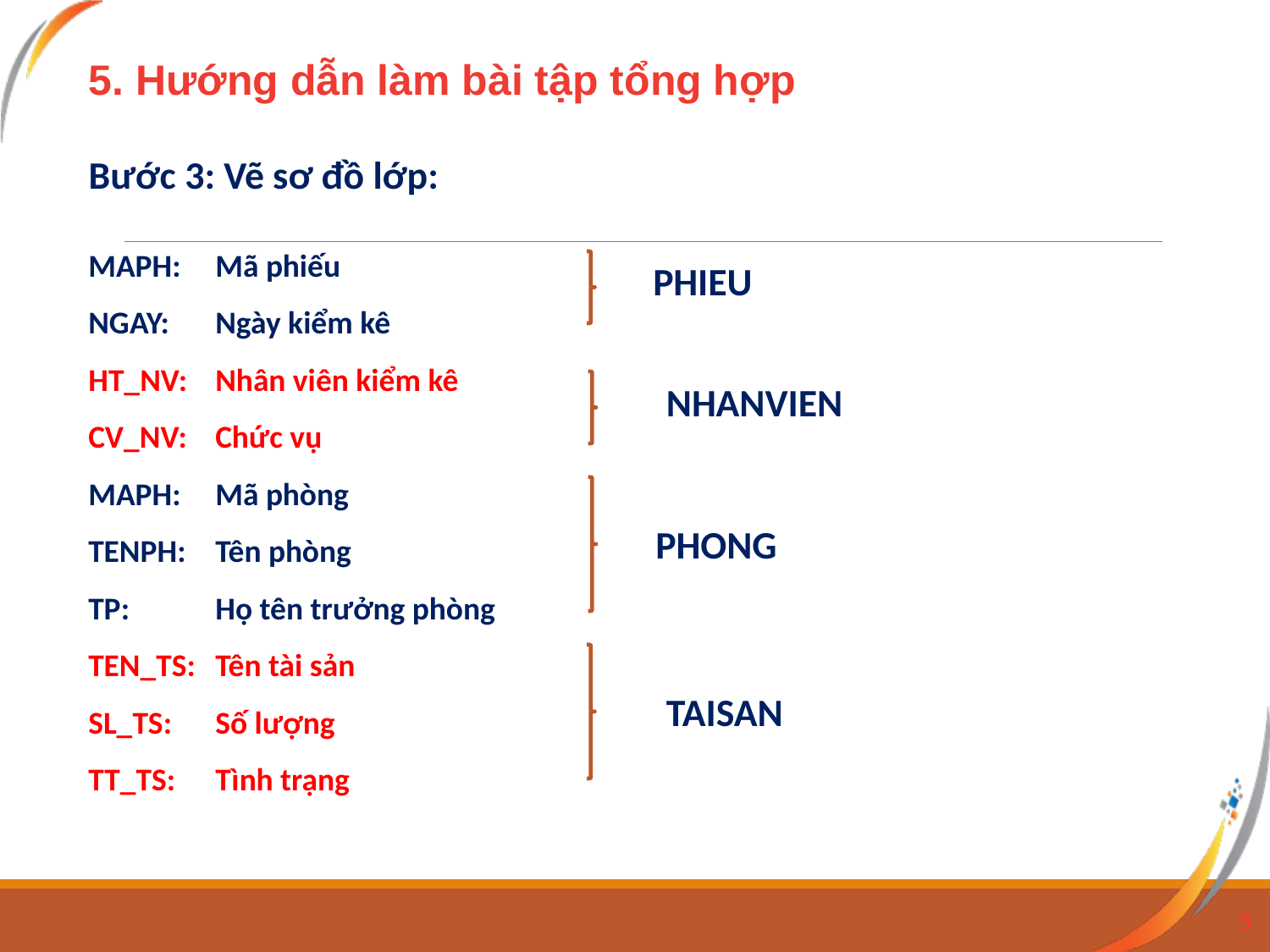

5. Hướng dẫn làm bài tập tổng hợp
Bước 3: Vẽ sơ đồ lớp:
MAPH:	Mã phiếu
NGAY:	Ngày kiểm kê
HT_NV:	Nhân viên kiểm kê
CV_NV:	Chức vụ
MAPH:	Mã phòng
TENPH:	Tên phòng
TP:	Họ tên trưởng phòng
TEN_TS:	Tên tài sản
SL_TS:	Số lượng
TT_TS:	Tình trạng

PHIEU

NHANVIEN

PHONG

TAISAN
5